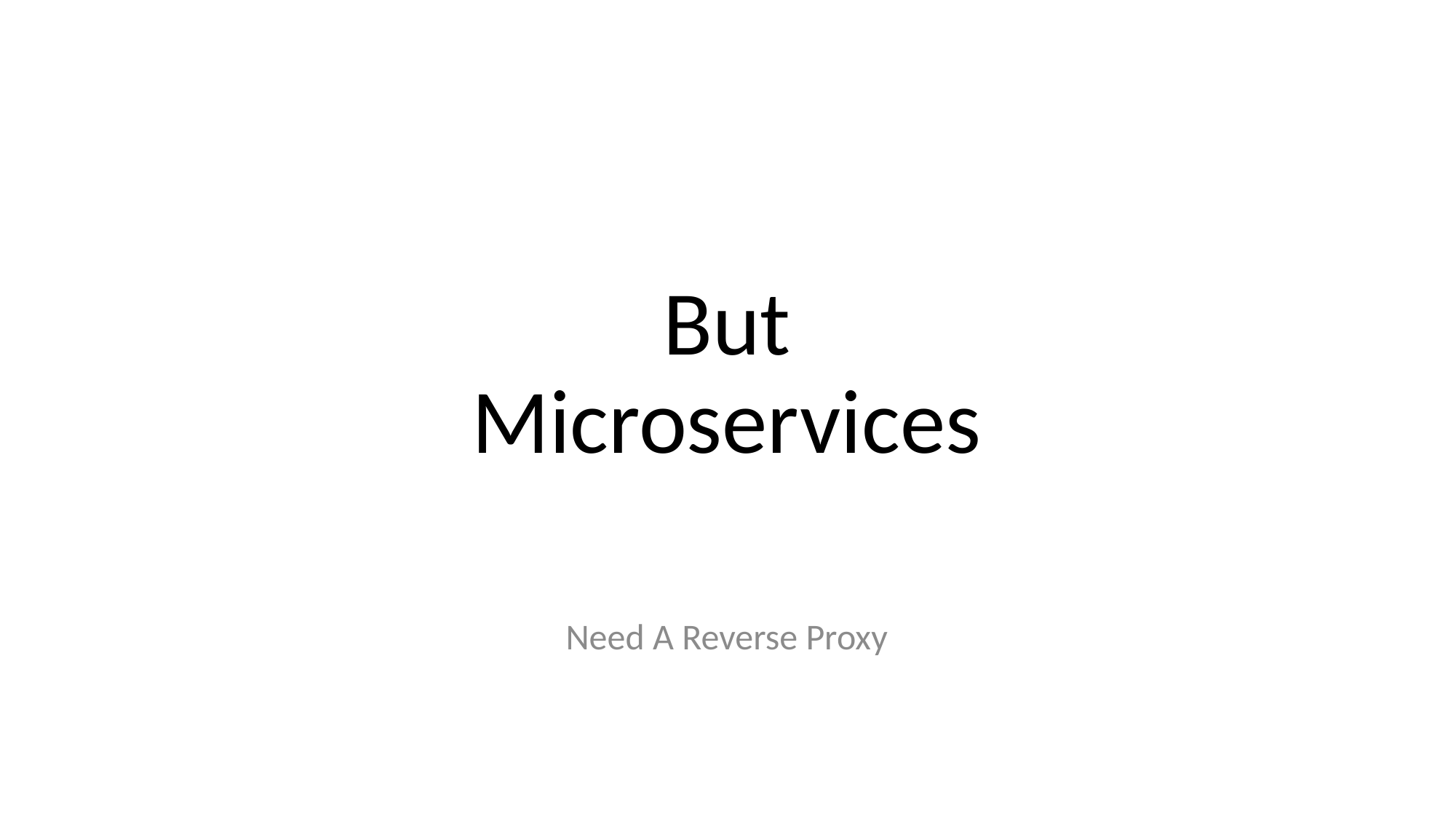

# But Microservices
Need A Reverse Proxy